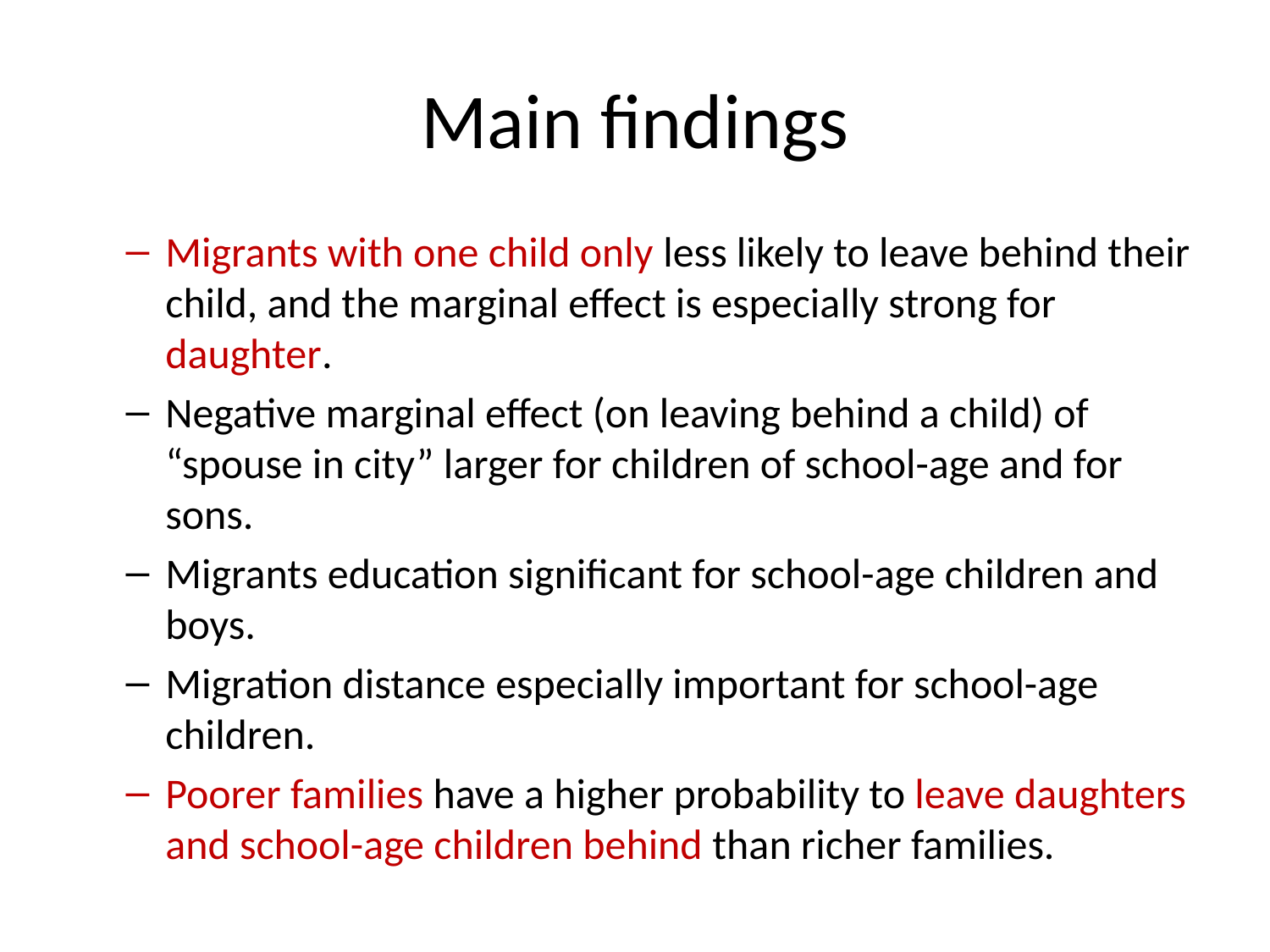

# Main findings
Migrants with one child only less likely to leave behind their child, and the marginal effect is especially strong for daughter.
Negative marginal effect (on leaving behind a child) of “spouse in city” larger for children of school-age and for sons.
Migrants education significant for school-age children and boys.
Migration distance especially important for school-age children.
Poorer families have a higher probability to leave daughters and school-age children behind than richer families.